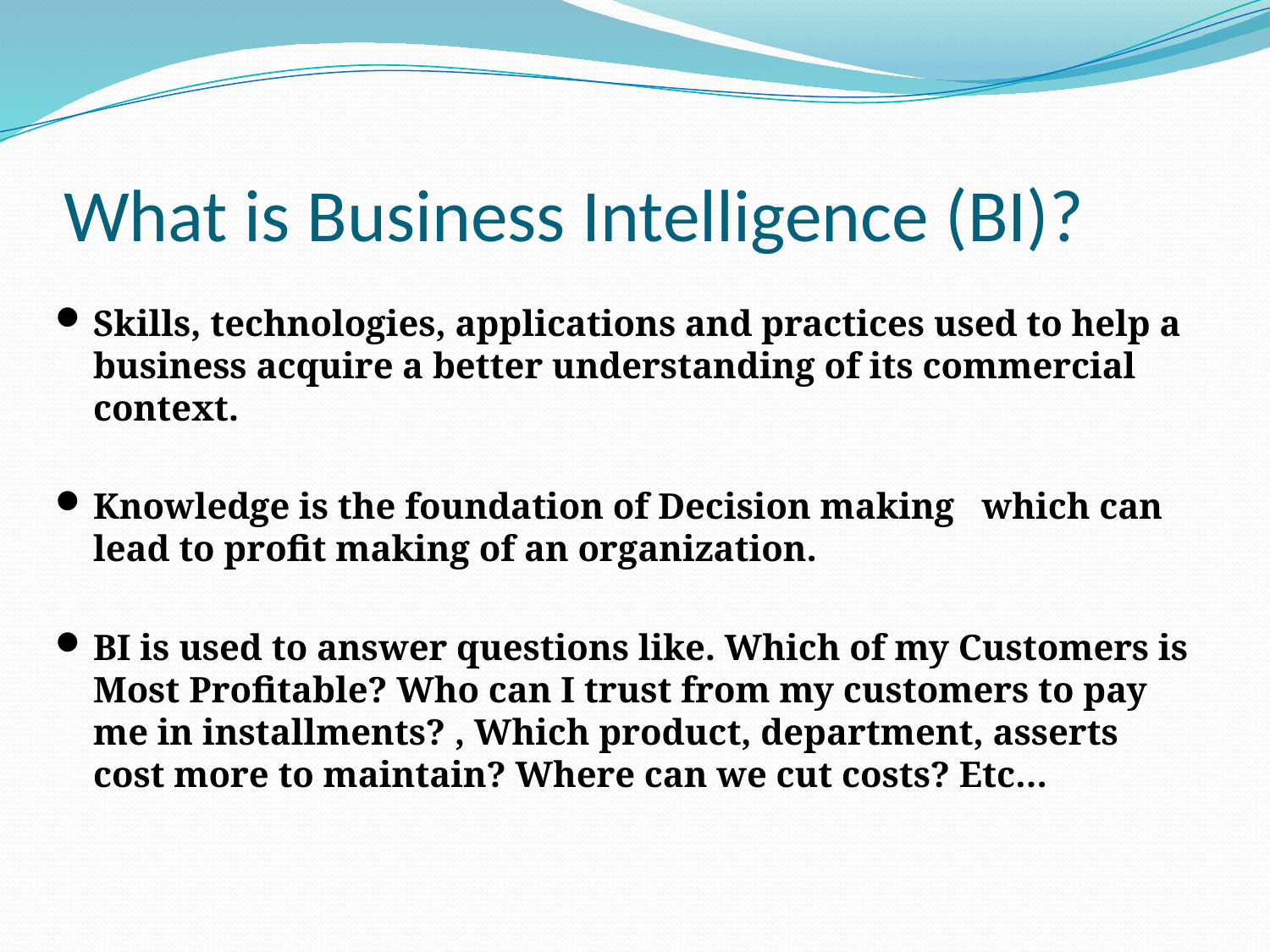

# What is Business Intelligence (BI)?
Skills, technologies, applications and practices used to help a business acquire a better understanding of its commercial context.

Knowledge is the foundation of Decision making   which can lead to profit making of an organization.

BI is used to answer questions like. Which of my Customers is Most Profitable? Who can I trust from my customers to pay me in installments? , Which product, department, asserts cost more to maintain? Where can we cut costs? Etc…